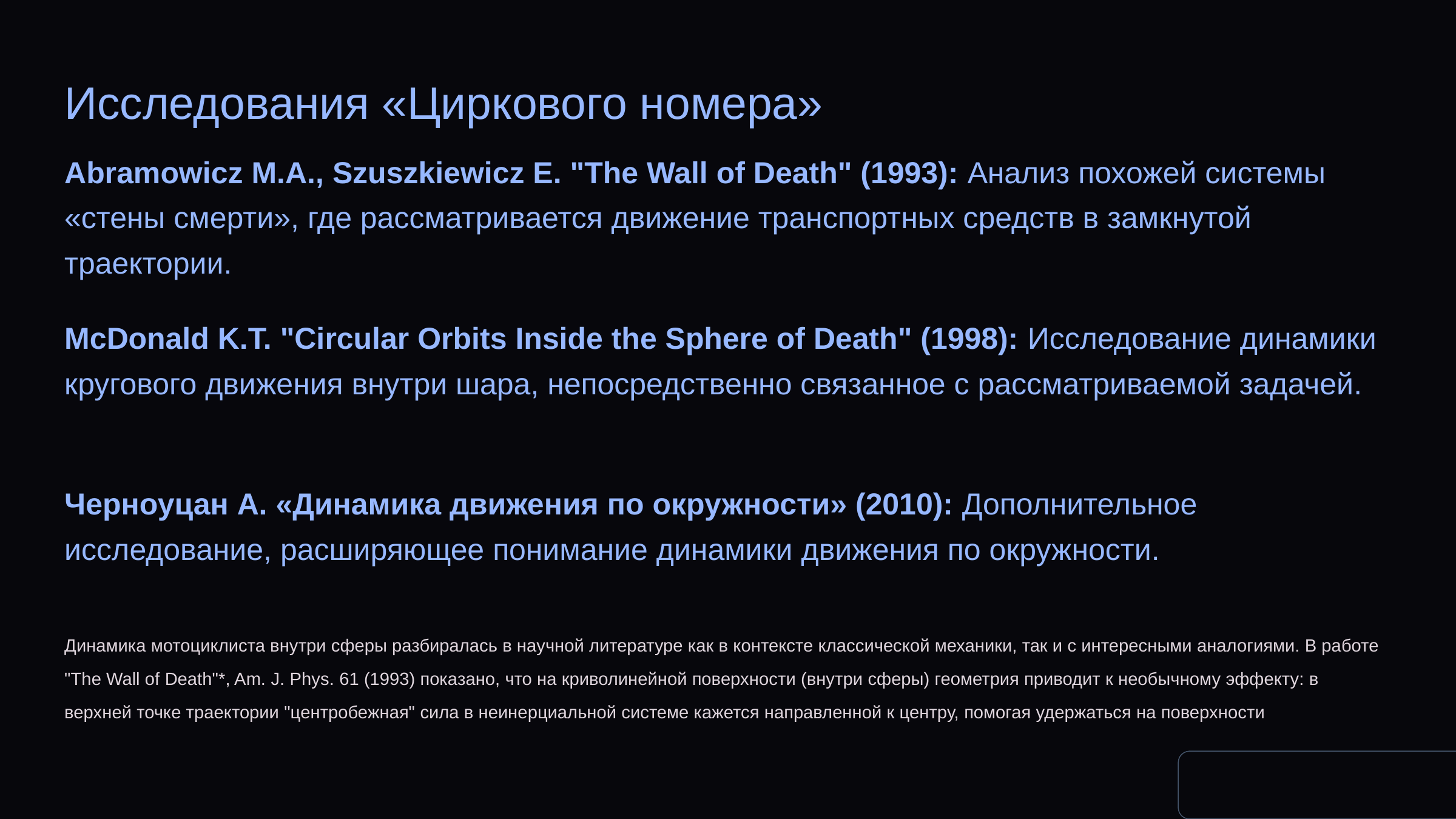

Исследования «Циркового номера»
Abramowicz M.A., Szuszkiewicz E. "The Wall of Death" (1993): Анализ похожей системы «стены смерти», где рассматривается движение транспортных средств в замкнутой траектории.
McDonald K.T. "Circular Orbits Inside the Sphere of Death" (1998): Исследование динамики кругового движения внутри шара, непосредственно связанное с рассматриваемой задачей.
Черноуцан А. «Динамика движения по окружности» (2010): Дополнительное исследование, расширяющее понимание динамики движения по окружности.
Динамика мотоциклиста внутри сферы разбиралась в научной литературе как в контексте классической механики, так и с интересными аналогиями. В работе "The Wall of Death"*, Am. J. Phys. 61 (1993) показано, что на криволинейной поверхности (внутри сферы) геометрия приводит к необычному эффекту: в верхней точке траектории "центробежная" сила в неинерциальной системе кажется направленной к центру, помогая удержаться на поверхности